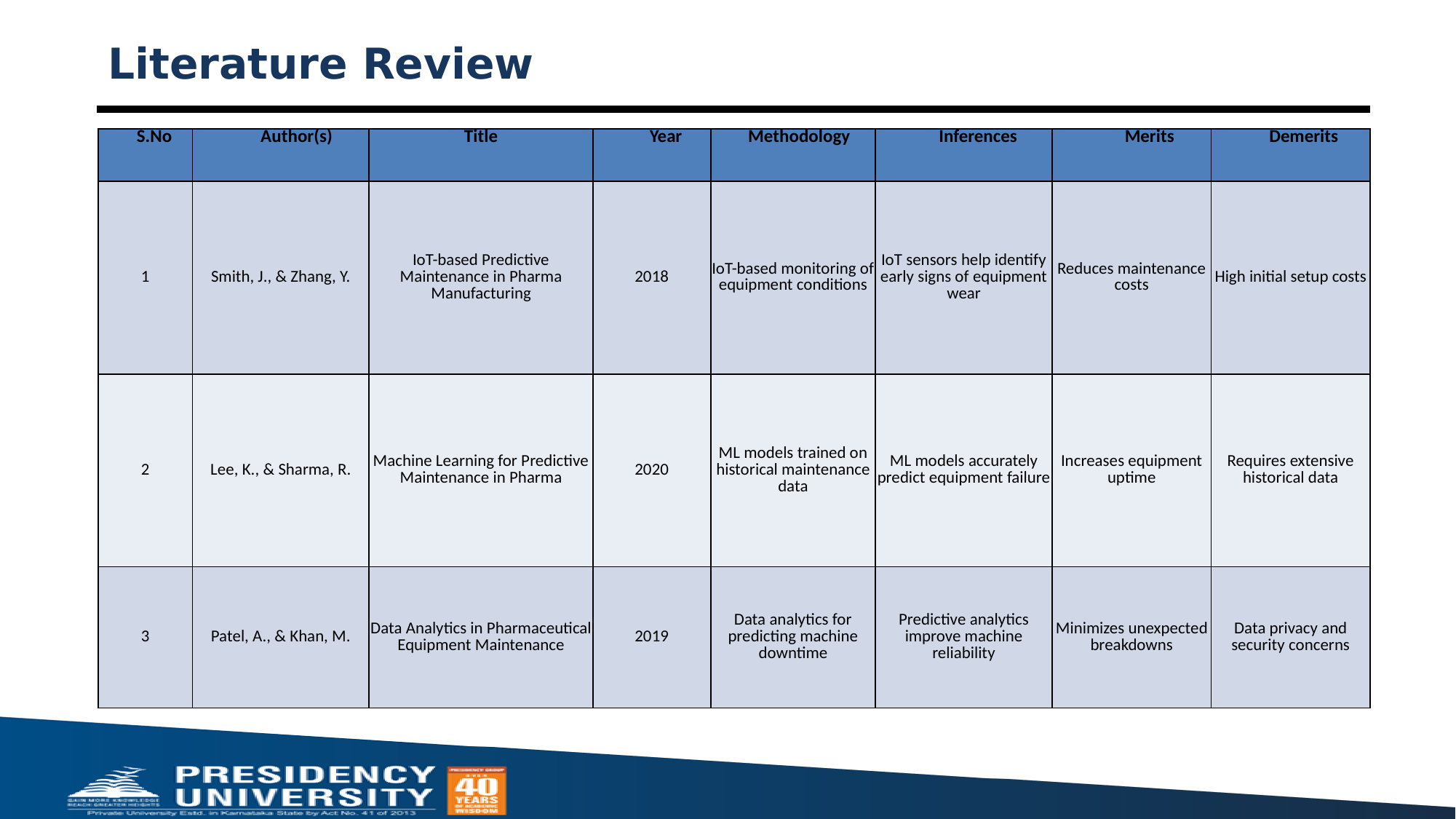

# Literature Review
| S.No | Author(s) | Title | Year | Methodology | Inferences | Merits | Demerits |
| --- | --- | --- | --- | --- | --- | --- | --- |
| 1 | Smith, J., & Zhang, Y. | IoT-based Predictive Maintenance in Pharma Manufacturing | 2018 | IoT-based monitoring of equipment conditions | IoT sensors help identify early signs of equipment wear | Reduces maintenance costs | High initial setup costs |
| 2 | Lee, K., & Sharma, R. | Machine Learning for Predictive Maintenance in Pharma | 2020 | ML models trained on historical maintenance data | ML models accurately predict equipment failure | Increases equipment uptime | Requires extensive historical data |
| 3 | Patel, A., & Khan, M. | Data Analytics in Pharmaceutical Equipment Maintenance | 2019 | Data analytics for predicting machine downtime | Predictive analytics improve machine reliability | Minimizes unexpected breakdowns | Data privacy and security concerns |